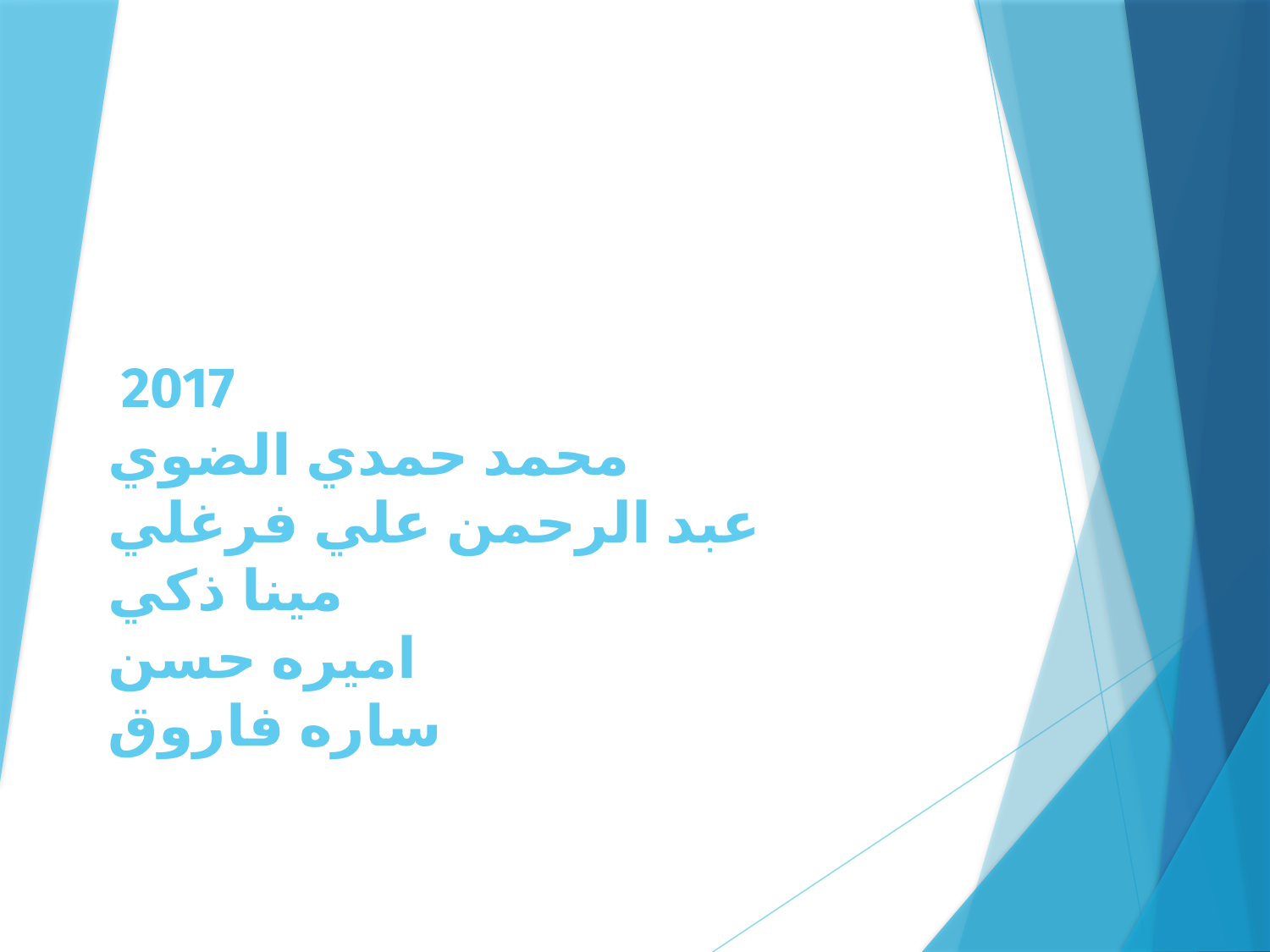

# 2017 محمد حمدي الضوي عبد الرحمن علي فرغلي مينا ذكي اميره حسن ساره فاروق